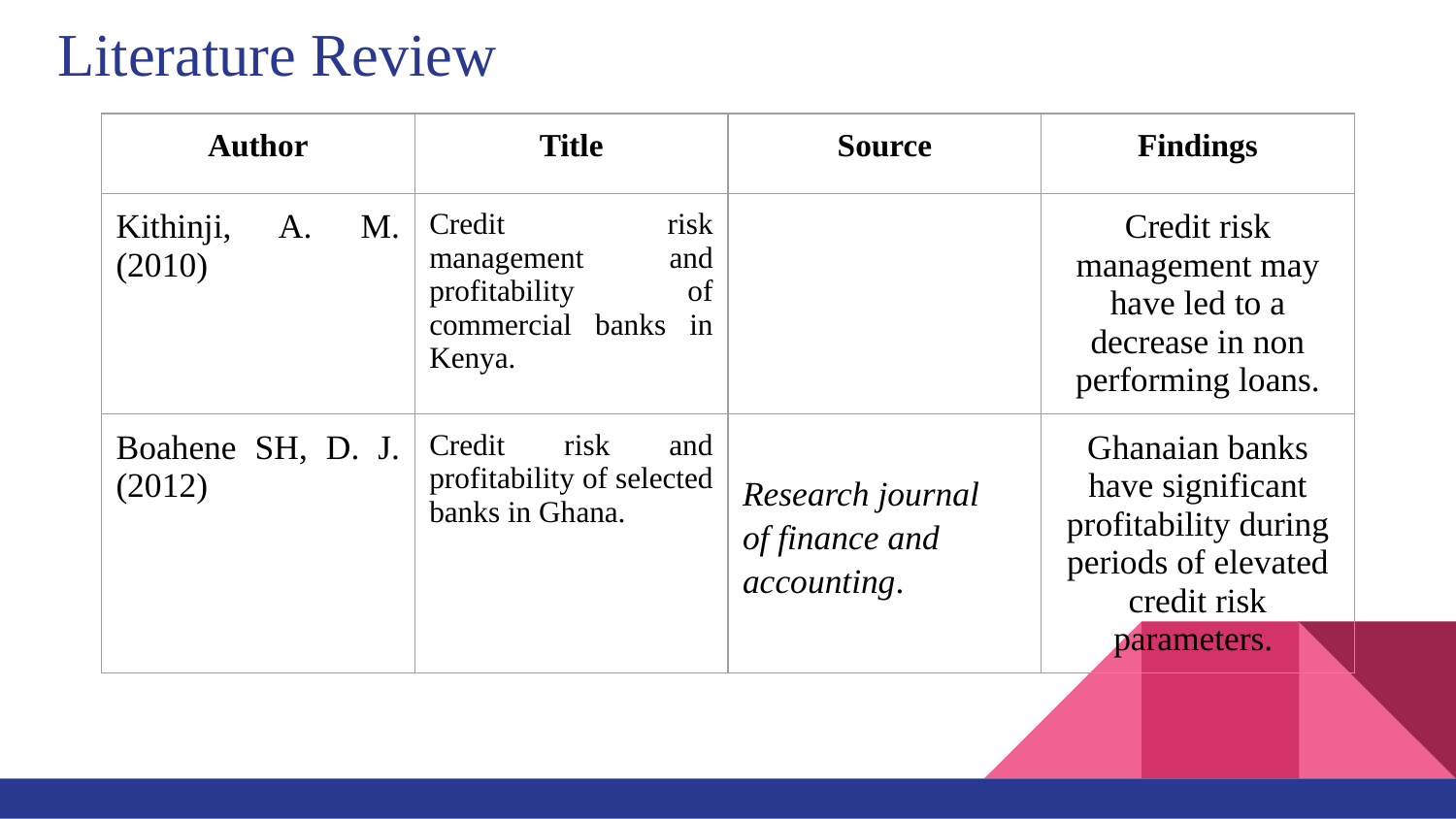

# Literature Review
| Author | Title | Source | Findings |
| --- | --- | --- | --- |
| Kithinji, A. M. (2010) | Credit risk management and profitability of commercial banks in Kenya. |  | Credit risk management may have led to a decrease in non performing loans. |
| Boahene SH, D. J. (2012) | Credit risk and profitability of selected banks in Ghana. | Research journal of finance and accounting. | Ghanaian banks have significant profitability during periods of elevated credit risk parameters. |